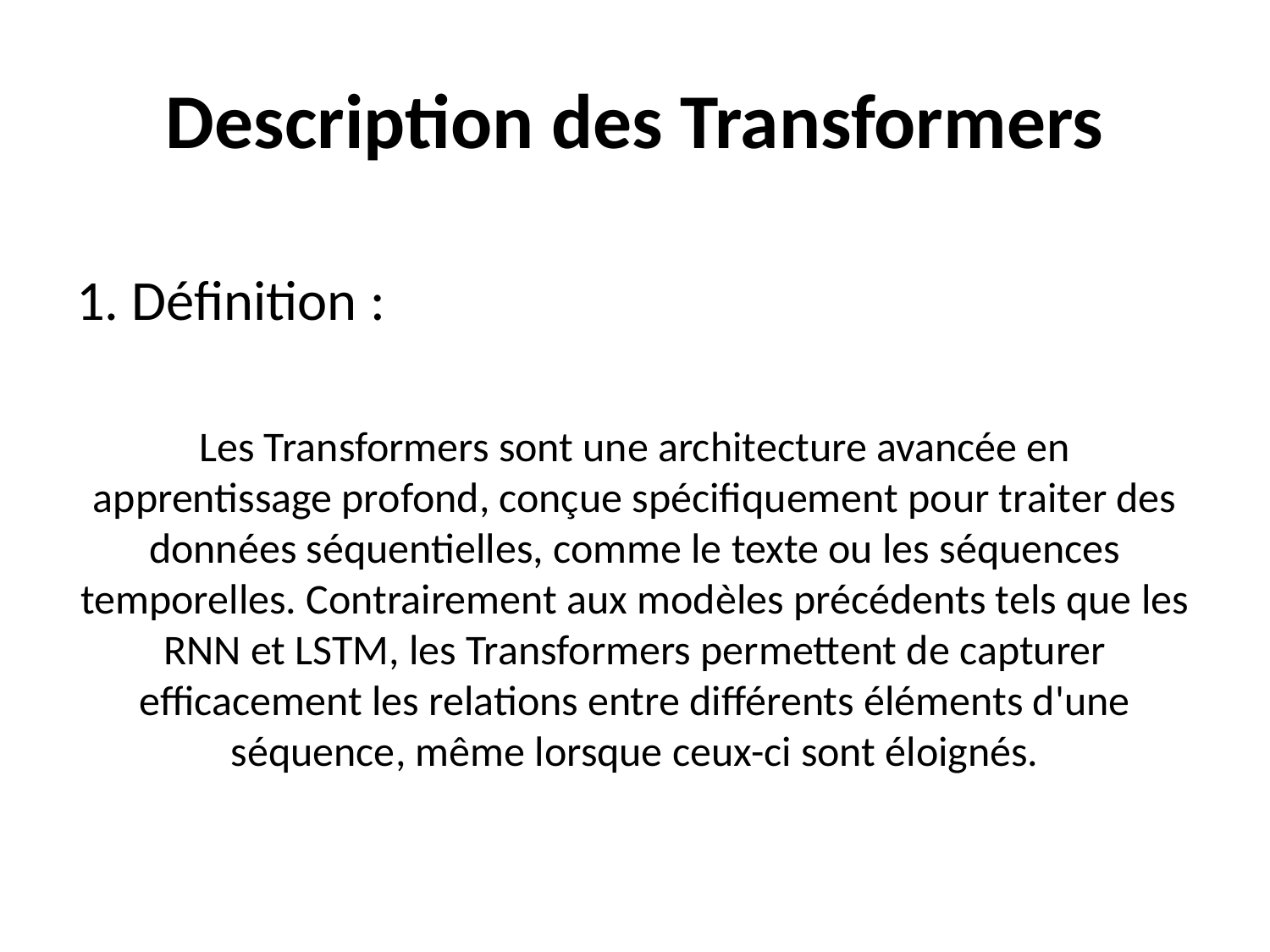

# Description des Transformers
1. Définition :

Les Transformers sont une architecture avancée en apprentissage profond, conçue spécifiquement pour traiter des données séquentielles, comme le texte ou les séquences temporelles. Contrairement aux modèles précédents tels que les RNN et LSTM, les Transformers permettent de capturer efficacement les relations entre différents éléments d'une séquence, même lorsque ceux-ci sont éloignés.